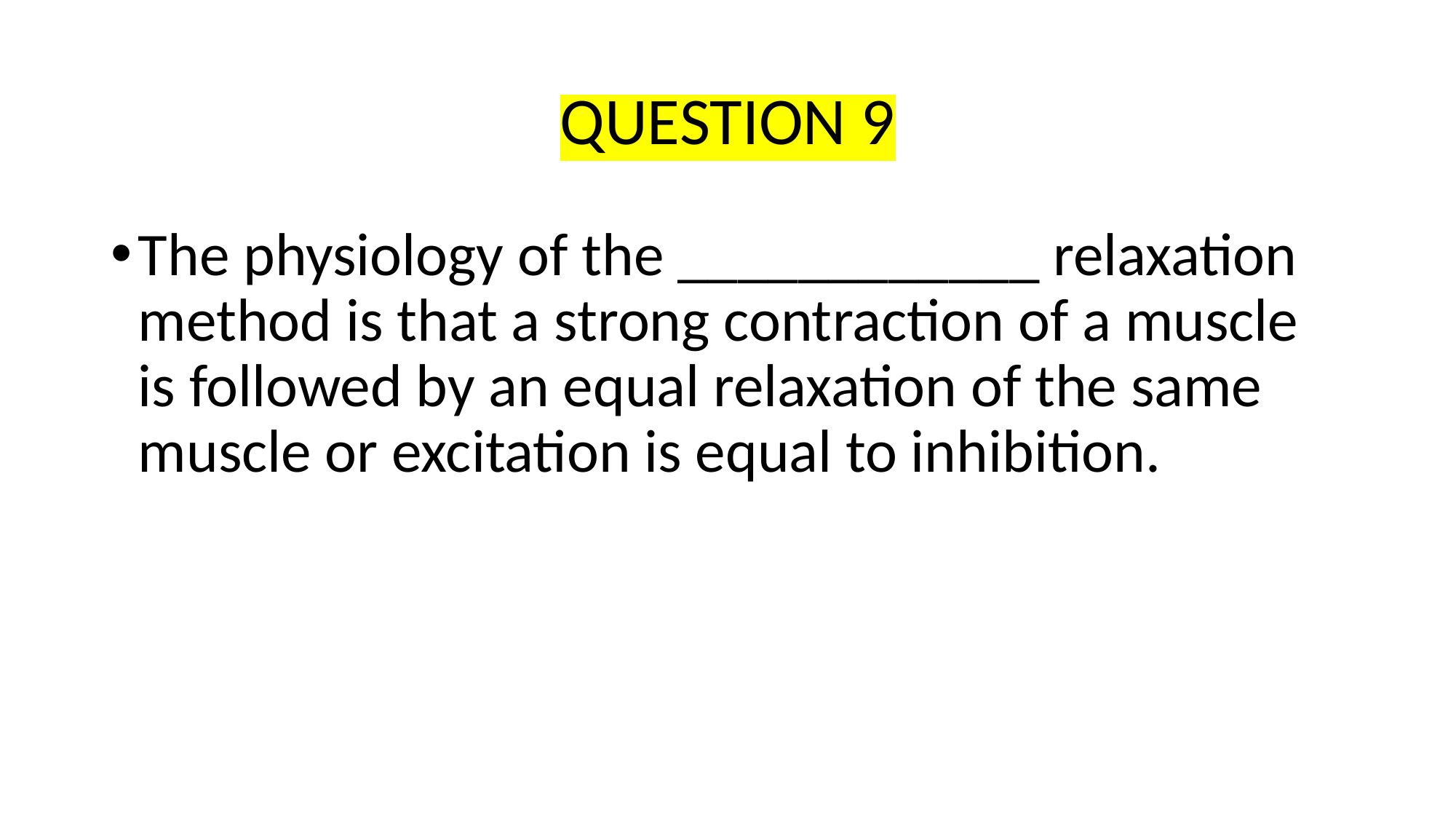

# QUESTION 9
The physiology of the ____________ relaxation method is that a strong contraction of a muscle is followed by an equal relaxation of the same muscle or excitation is equal to inhibition.

TRUE
FALSE